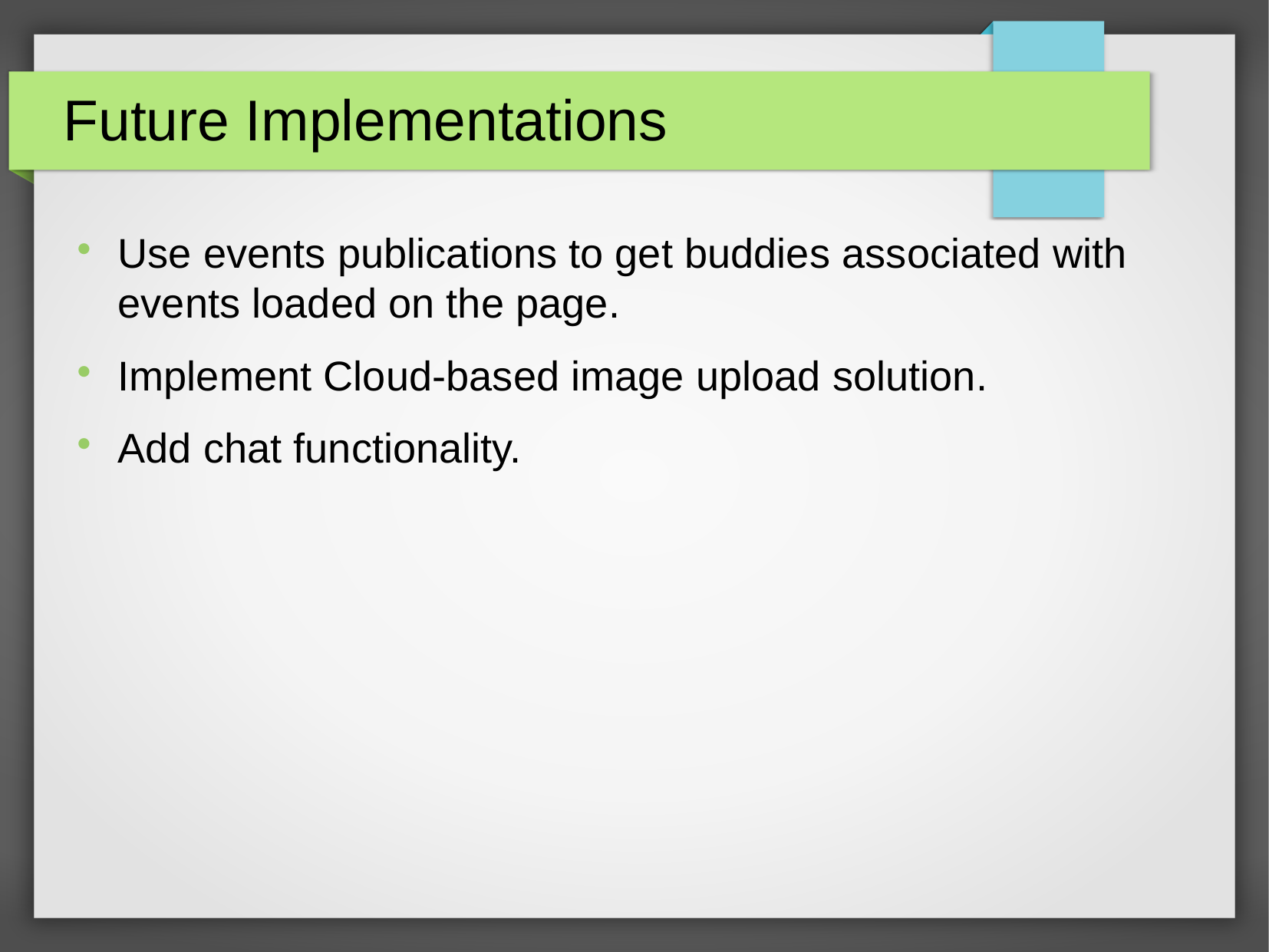

Future Implementations
Use events publications to get buddies associated with events loaded on the page.
Implement Cloud-based image upload solution.
Add chat functionality.